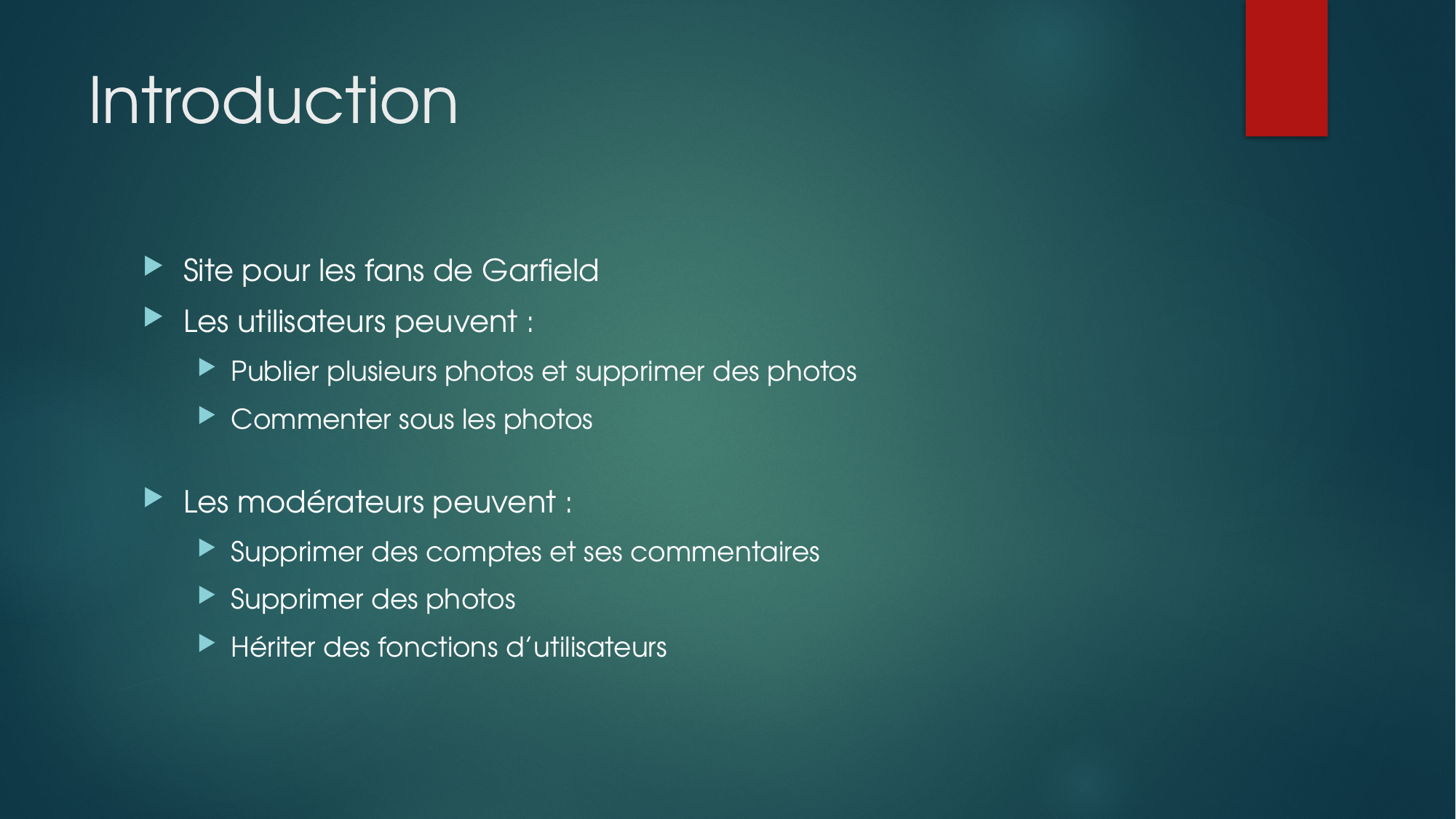

# Introduction
Site pour les fans de Garfield
Les utilisateurs peuvent :
Publier plusieurs photos et supprimer des photos
Commenter sous les photos
Les modérateurs peuvent :
Supprimer des comptes et ses commentaires
Supprimer des photos
Hériter des fonctions d’utilisateurs